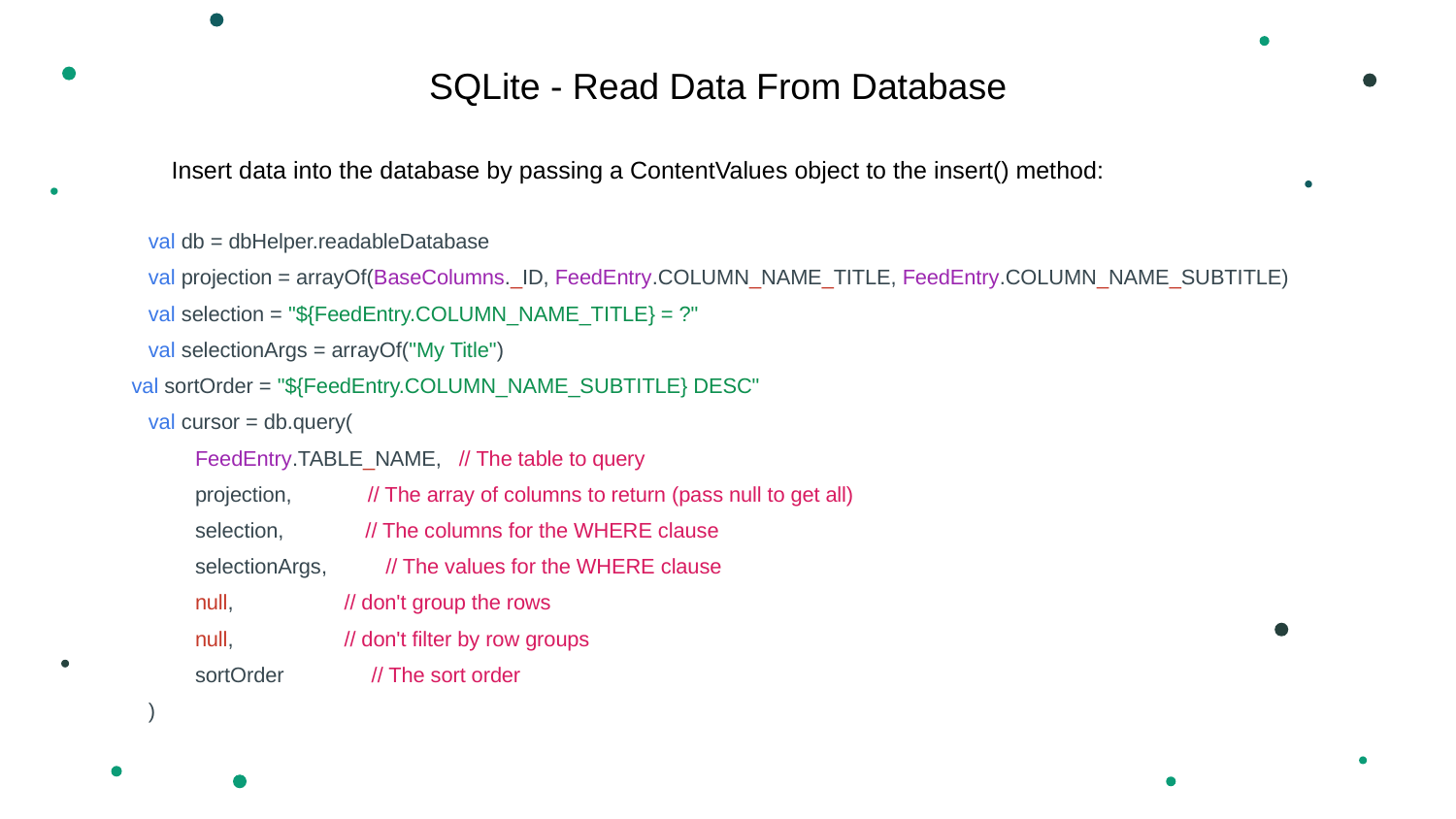

SQLite - Read Data From Database

Insert data into the database by passing a ContentValues object to the insert() method:

val db = dbHelper.readableDatabase
val projection = arrayOf(BaseColumns._ID, FeedEntry.COLUMN_NAME_TITLE, FeedEntry.COLUMN_NAME_SUBTITLE)
val selection = "${FeedEntry.COLUMN_NAME_TITLE} = ?"
val selectionArgs = arrayOf("My Title")
   val sortOrder = "${FeedEntry.COLUMN_NAME_SUBTITLE} DESC"
val cursor = db.query(
        FeedEntry.TABLE_NAME,   // The table to query
        projection,             // The array of columns to return (pass null to get all)
        selection,              // The columns for the WHERE clause
        selectionArgs,          // The values for the WHERE clause
        null,                   // don't group the rows
        null,                   // don't filter by row groups
        sortOrder               // The sort order
)